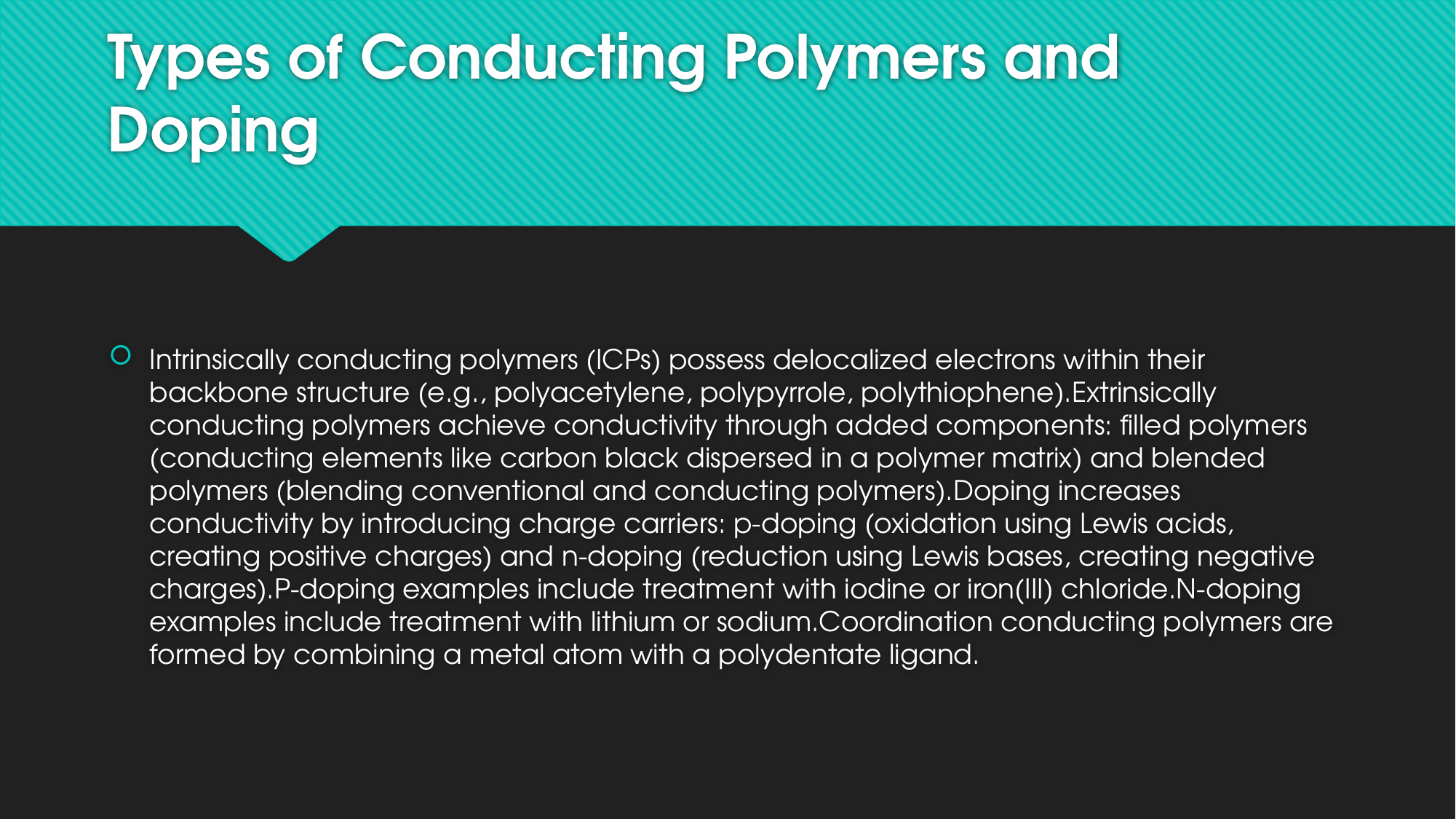

# Types of Conducting Polymers and Doping

Intrinsically conducting polymers (ICPs) possess delocalized electrons within their backbone structure (e.g., polyacetylene, polypyrrole, polythiophene).Extrinsically conducting polymers achieve conductivity through added components: filled polymers (conducting elements like carbon black dispersed in a polymer matrix) and blended polymers (blending conventional and conducting polymers).Doping increases conductivity by introducing charge carriers: p-doping (oxidation using Lewis acids, creating positive charges) and n-doping (reduction using Lewis bases, creating negative charges).P-doping examples include treatment with iodine or iron(III) chloride.N-doping examples include treatment with lithium or sodium.Coordination conducting polymers are formed by combining a metal atom with a polydentate ligand.